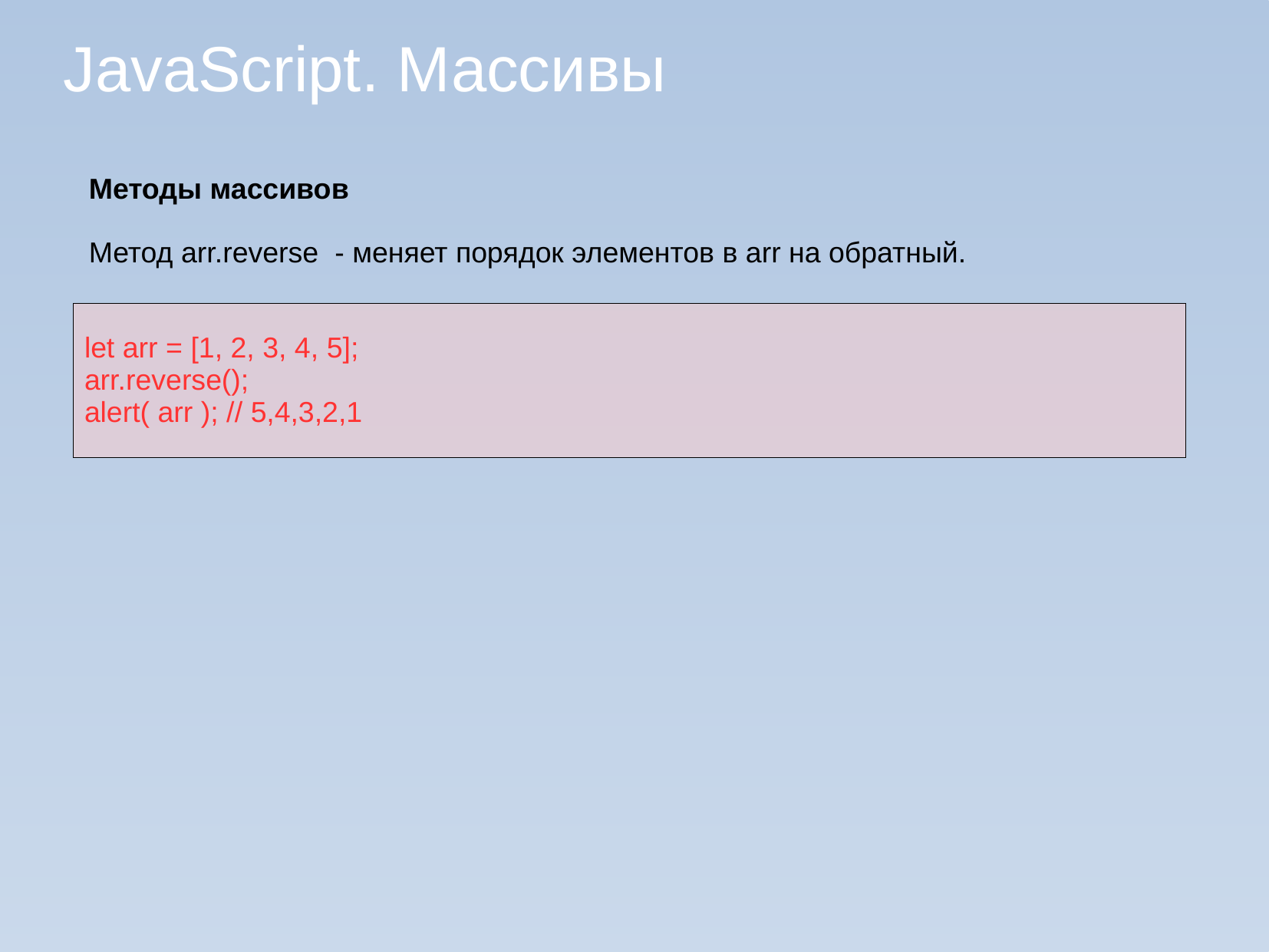

JavaScript. Массивы
Методы массивов

Метод arr.reverse  - меняет порядок элементов в arr на обратный.

let arr = [1, 2, 3, 4, 5];
arr.reverse();
alert( arr ); // 5,4,3,2,1